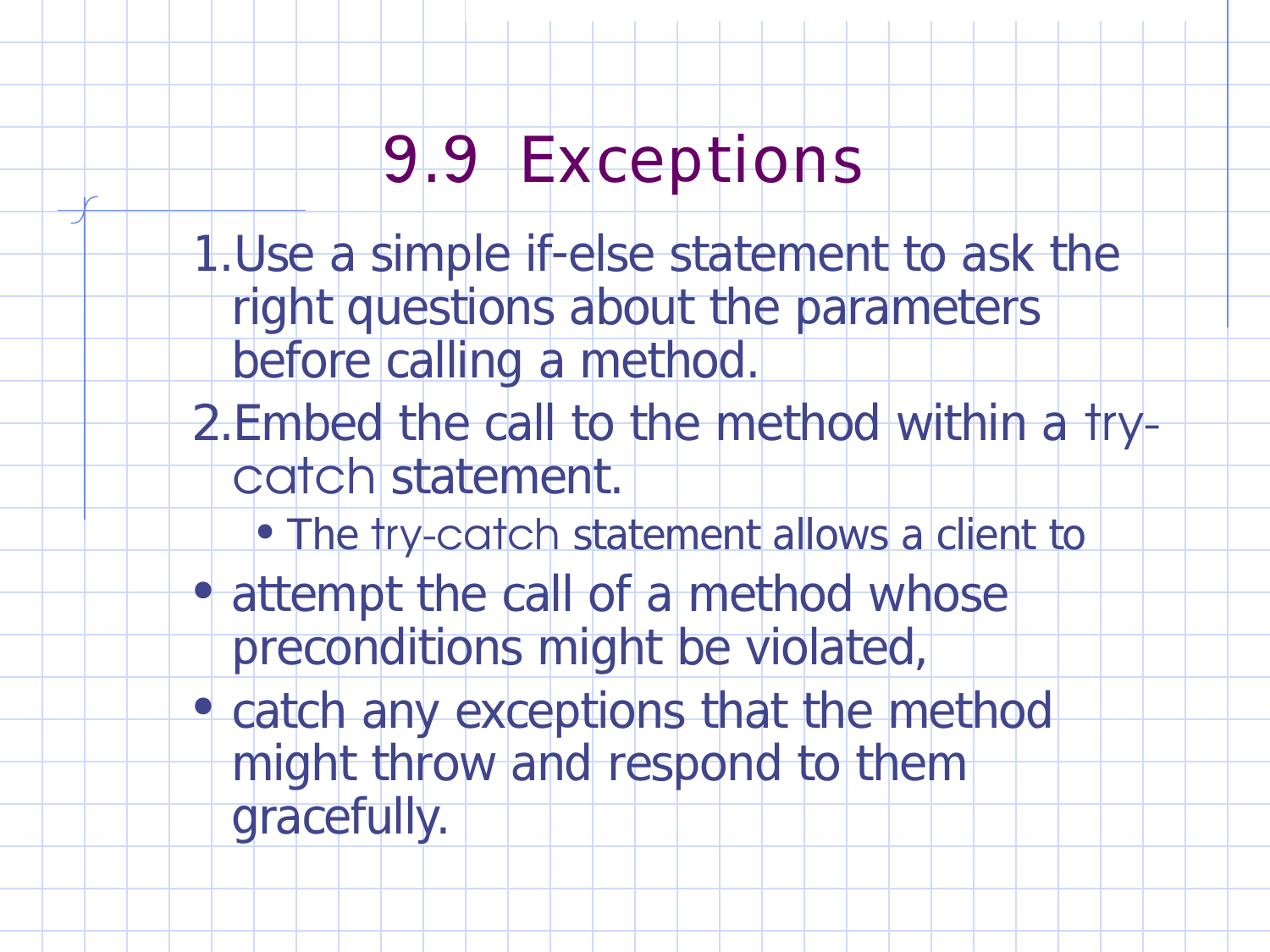

# 9.9  Exceptions
Use a simple if-else statement to ask the right questions about the parameters before calling a method.
Embed the call to the method within a try-catch statement.
The try-catch statement allows a client to
attempt the call of a method whose preconditions might be violated,
catch any exceptions that the method might throw and respond to them gracefully.